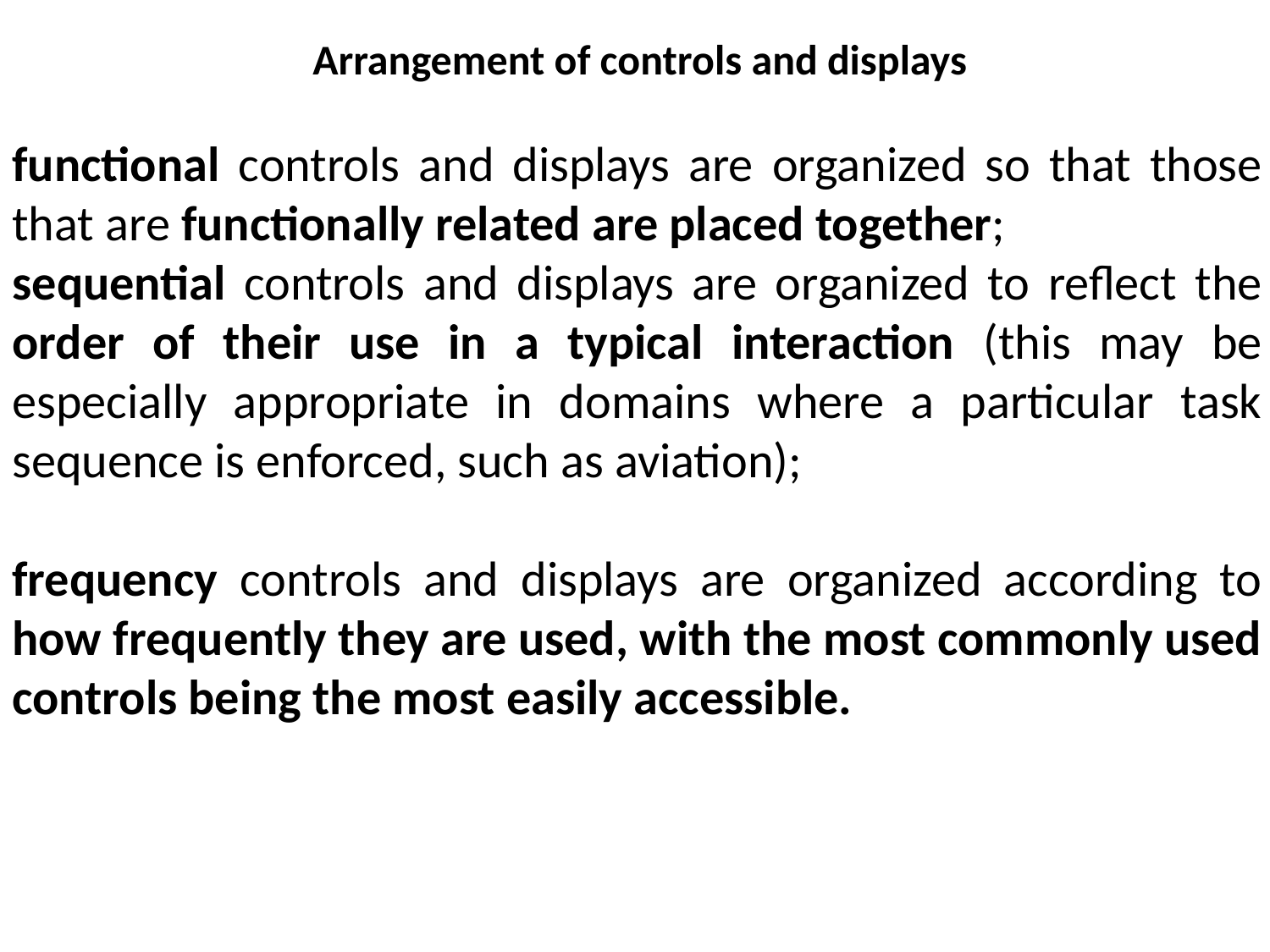

Arrangement of controls and displays
functional controls and displays are organized so that those that are functionally related are placed together;
sequential controls and displays are organized to reflect the order of their use in a typical interaction (this may be especially appropriate in domains where a particular task sequence is enforced, such as aviation);

frequency controls and displays are organized according to how frequently they are used, with the most commonly used controls being the most easily accessible.